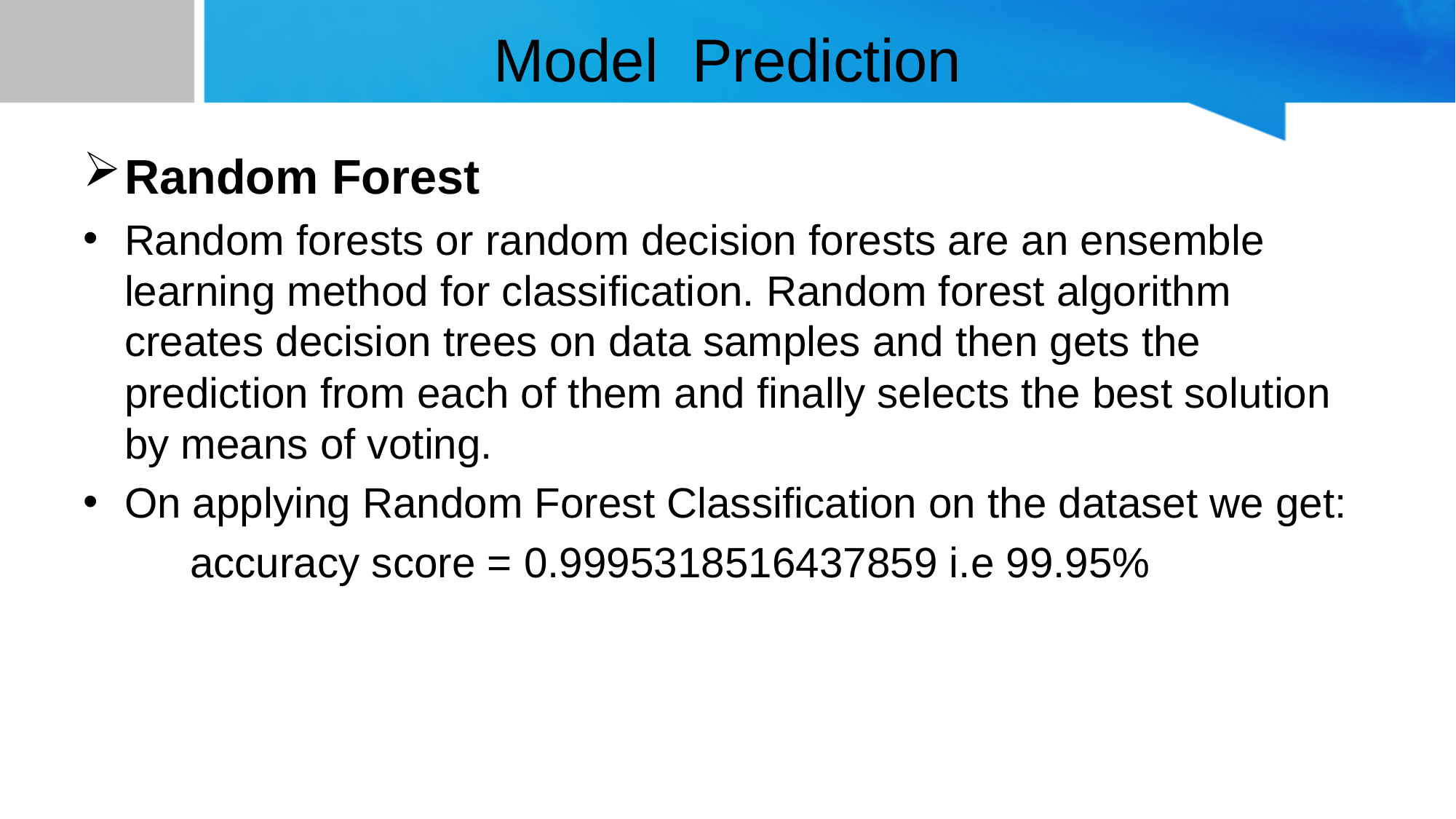

# Model  Prediction
Random Forest
Random forests or random decision forests are an ensemble learning method for classification. Random forest algorithm creates decision trees on data samples and then gets the prediction from each of them and finally selects the best solution by means of voting.
On applying Random Forest Classification on the dataset we get:
         accuracy score = 0.9995318516437859 i.e 99.95%